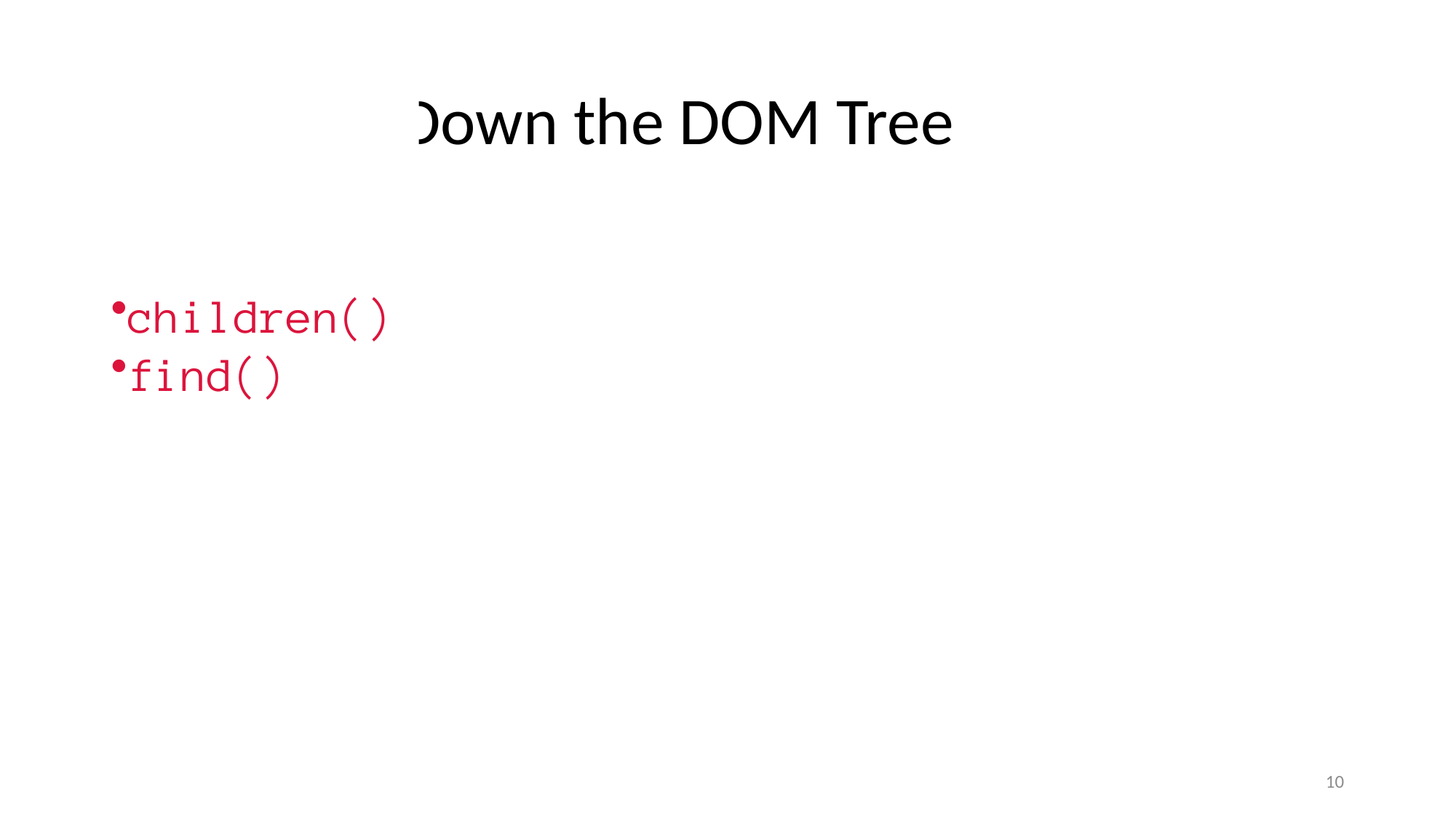

# Traversing Down the DOM Tree

children()
find()

10